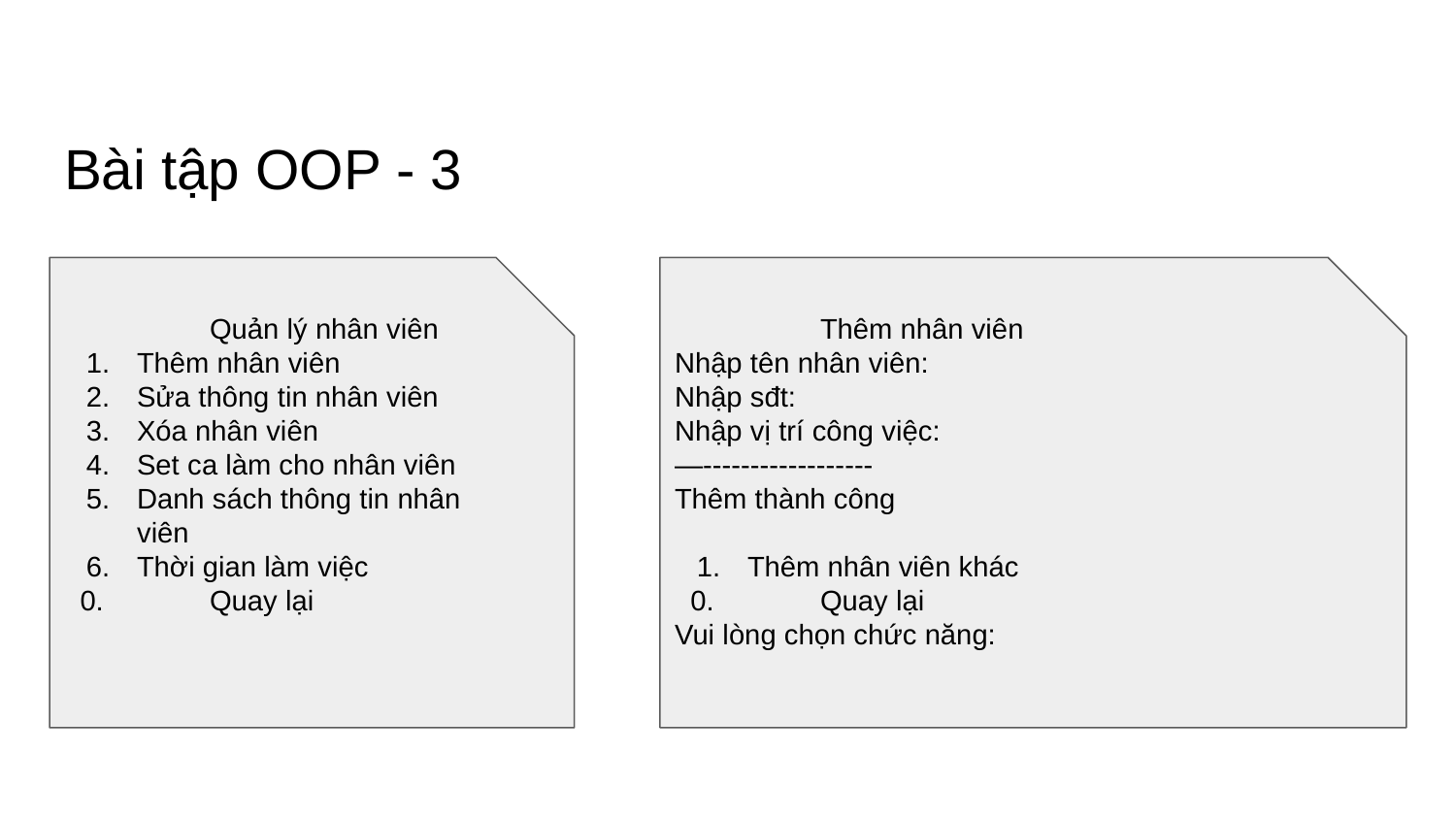

# Bài tập OOP - 3
	Quản lý nhân viên
Thêm nhân viên
Sửa thông tin nhân viên
Xóa nhân viên
Set ca làm cho nhân viên
Danh sách thông tin nhân viên
Thời gian làm việc
  0.	Quay lại
	Thêm nhân viên
Nhập tên nhân viên:
Nhập sđt:
Nhập vị trí công việc:
—------------------
Thêm thành công

Thêm nhân viên khác
  0.	Quay lại
Vui lòng chọn chức năng: